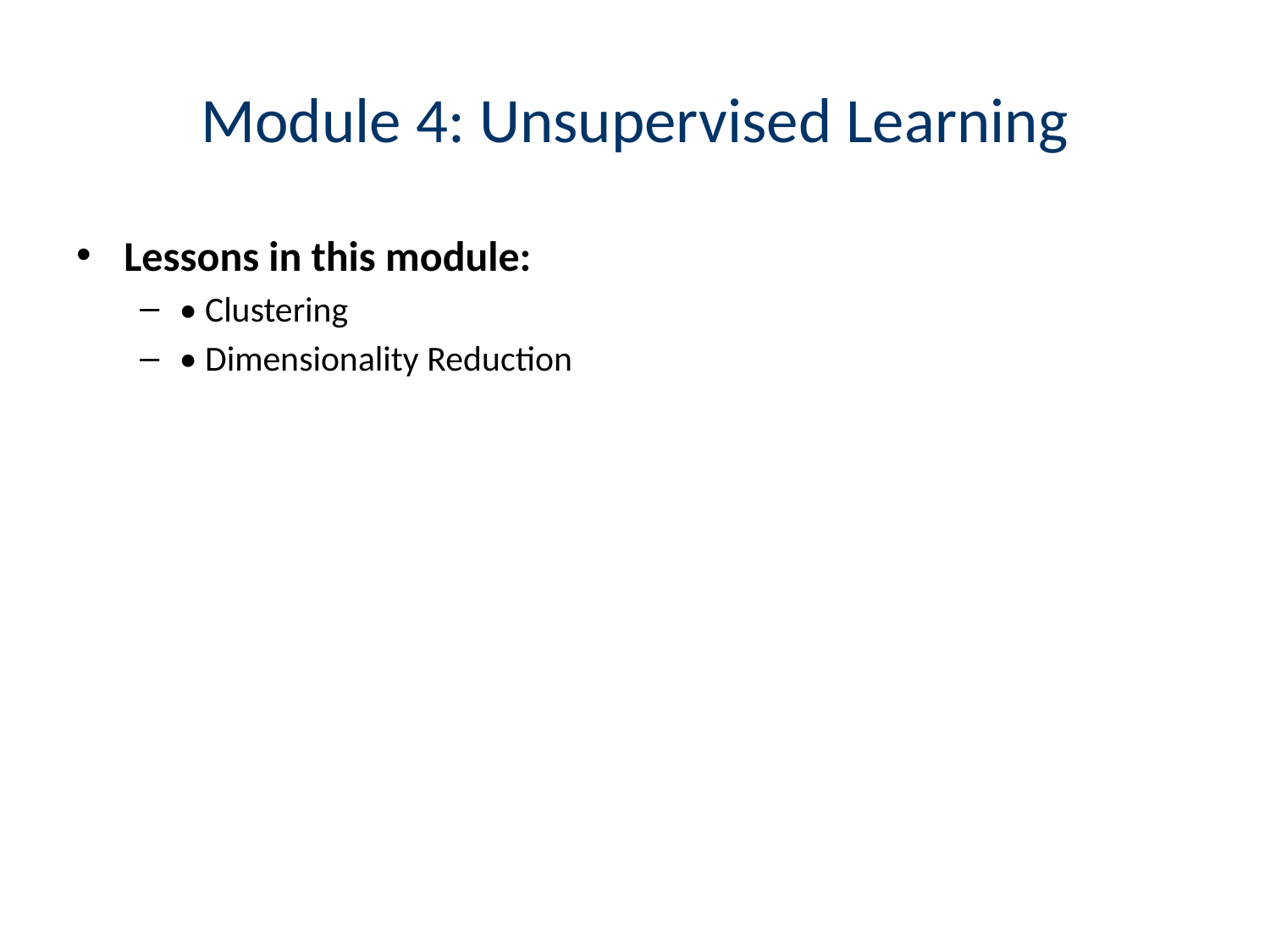

# Module 4: Unsupervised Learning
Lessons in this module:
• Clustering
• Dimensionality Reduction